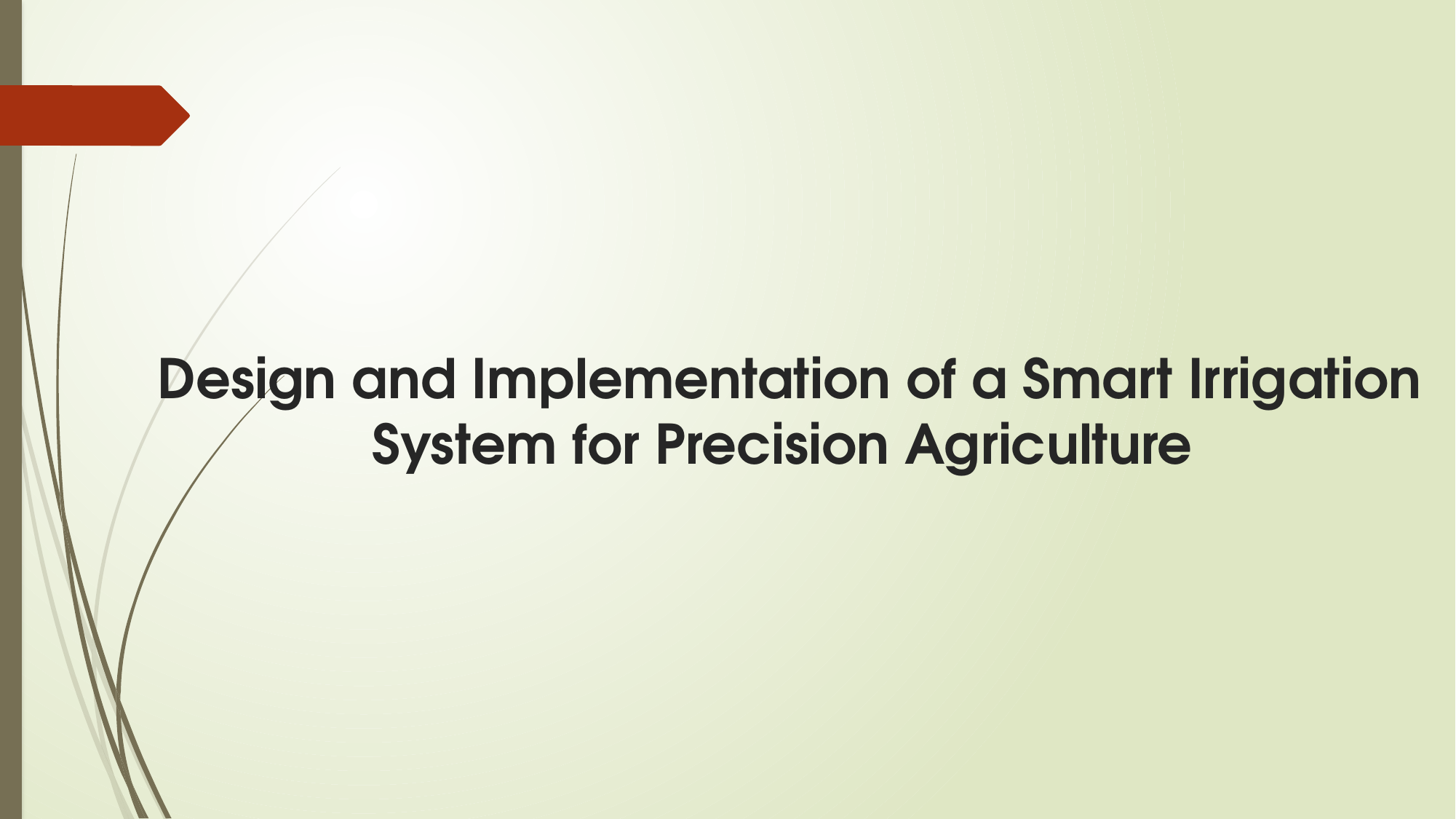

# Design and Implementation of a Smart Irrigation System for Precision Agriculture